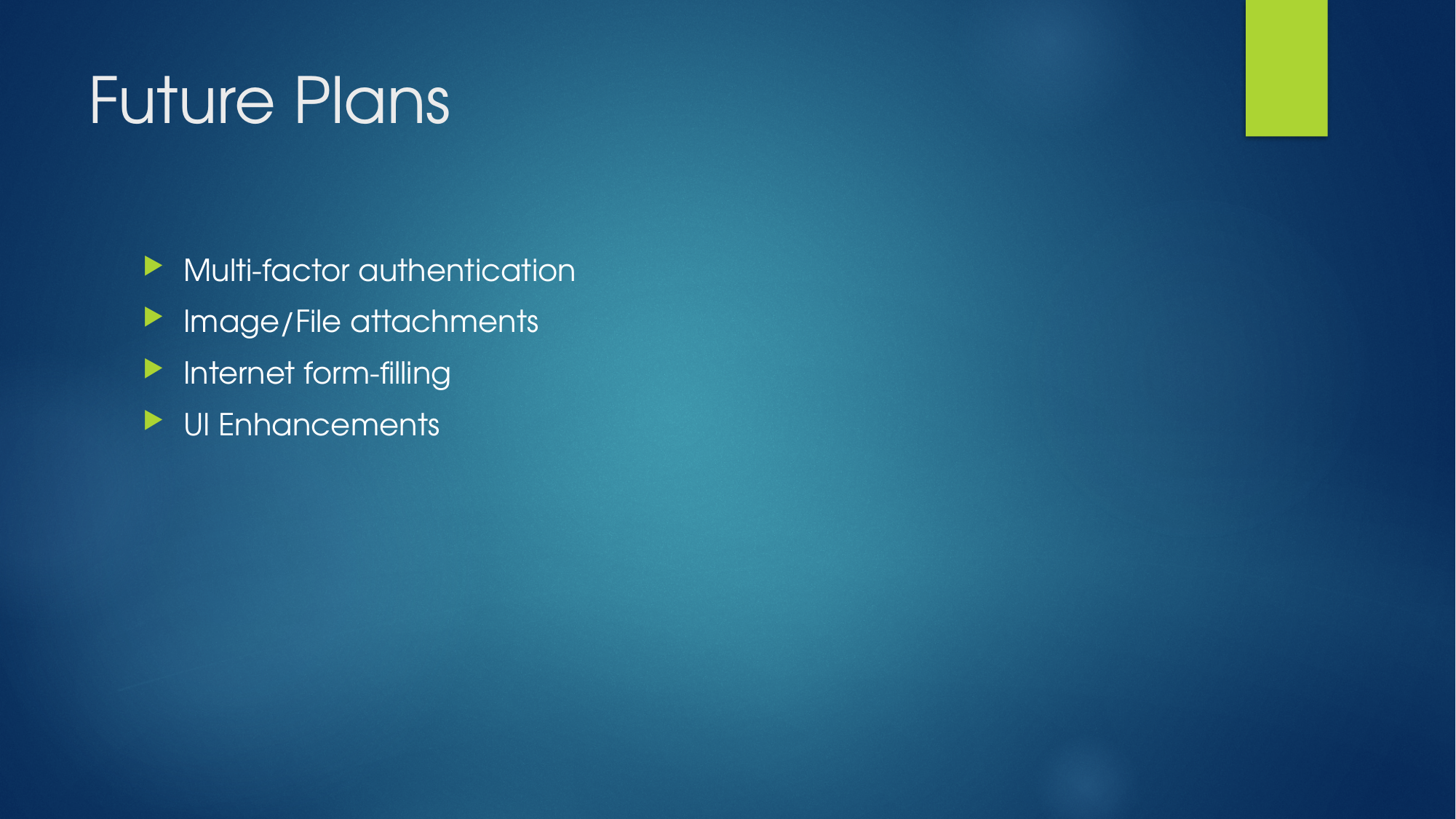

# Future Plans
Multi-factor authentication
Image/File attachments
Internet form-filling
UI Enhancements